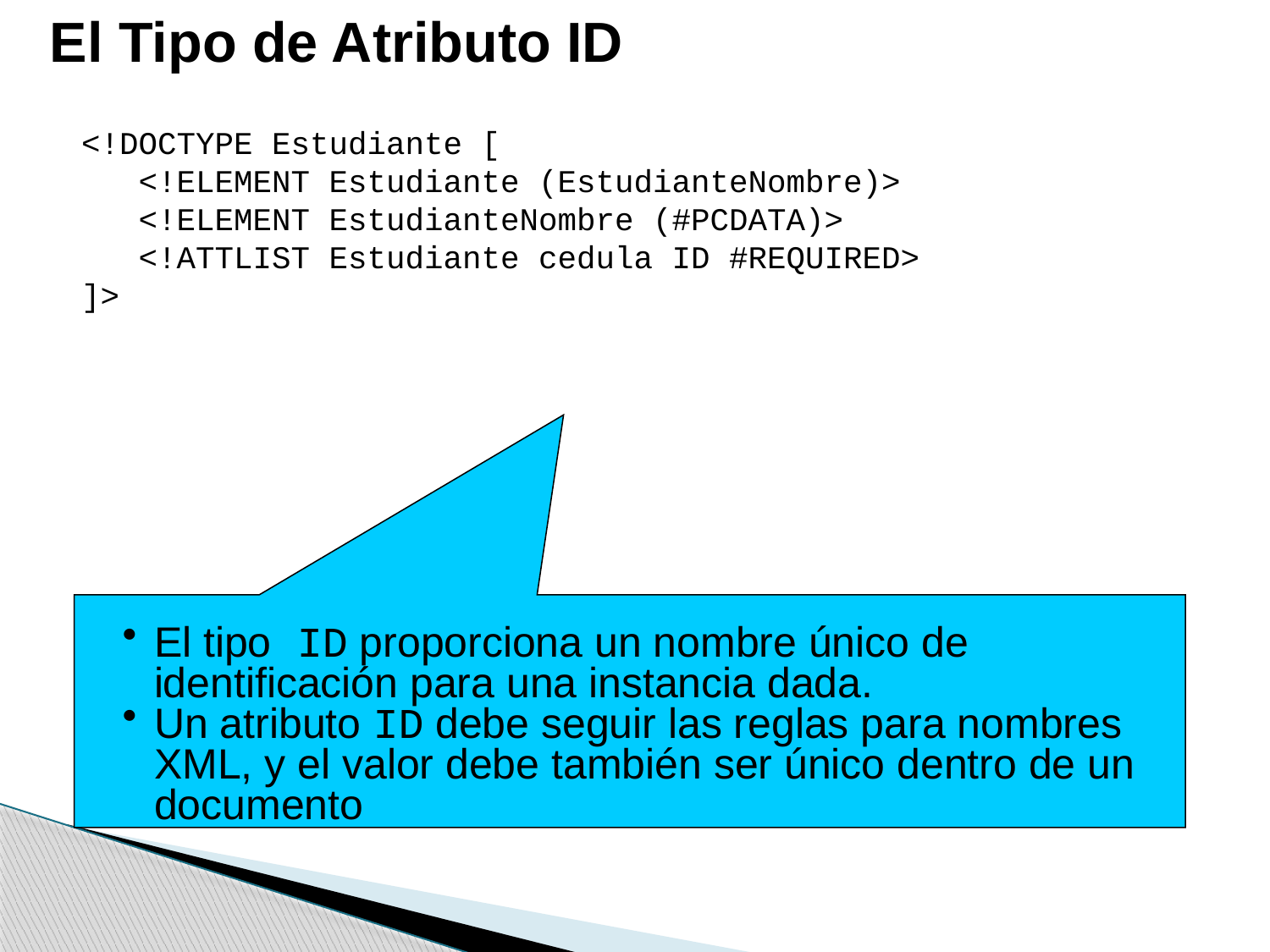

El Tipo de Atributo ID
<!DOCTYPE Estudiante [
   <!ELEMENT Estudiante (EstudianteNombre)>
   <!ELEMENT EstudianteNombre (#PCDATA)>
   <!ATTLIST Estudiante cedula ID #REQUIRED>
]>

El tipo ID proporciona un nombre único de identificación para una instancia dada.
Un atributo ID debe seguir las reglas para nombres XML, y el valor debe también ser único dentro de un documento